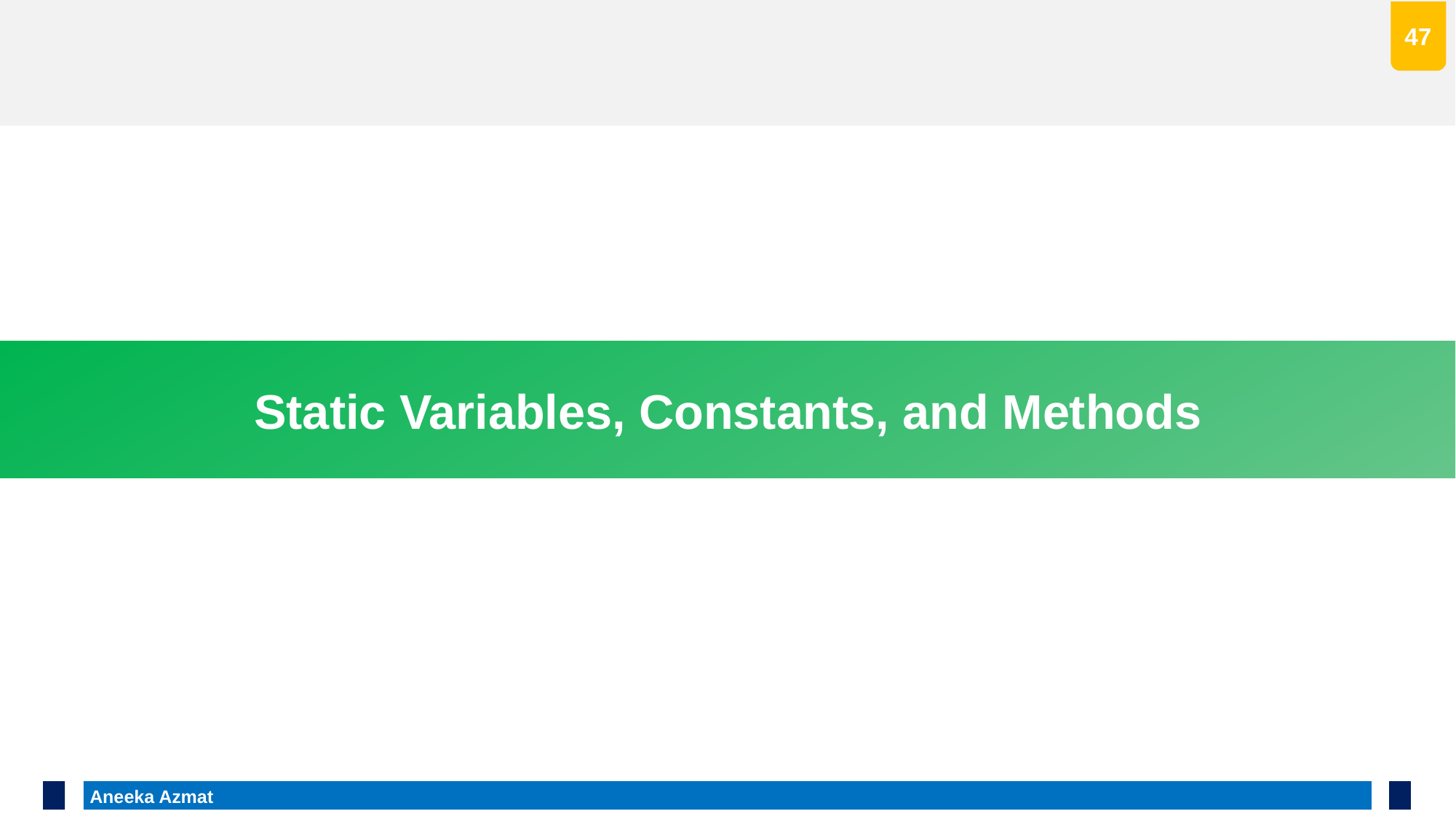

#

47
Static Variables, Constants, and Methods
 Aneeka Azmat